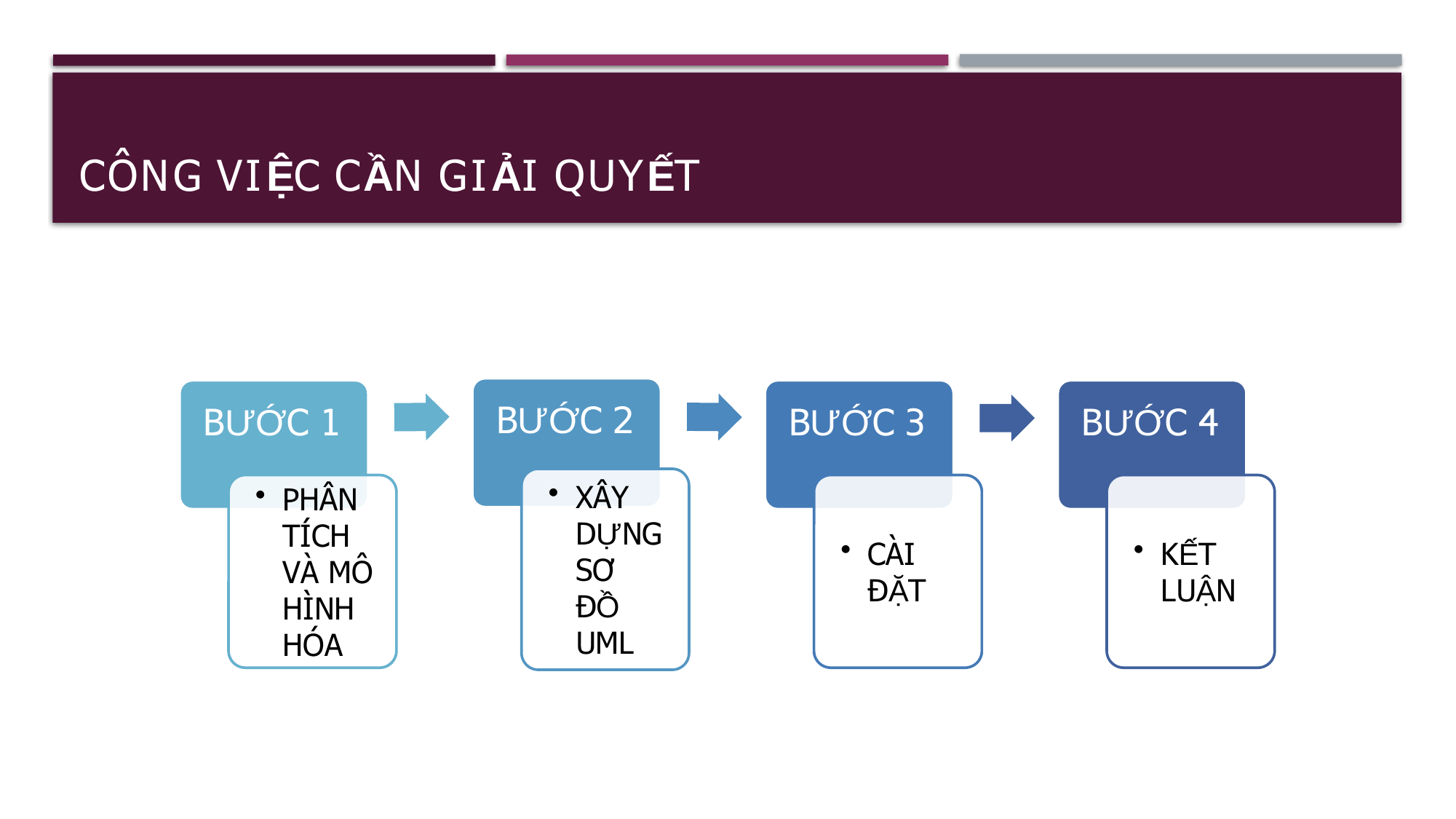

# CÔNG VIỆC CẦN GIẢI QUYẾT
BƯỚC 1
PHÂN TÍCH VÀ MÔ HÌNH HÓA

BƯỚC 2
XÂY DỰNG SƠ ĐỒ UML

BƯỚC 3
CÀI ĐẶT

BƯỚC 4
KẾT LUẬN